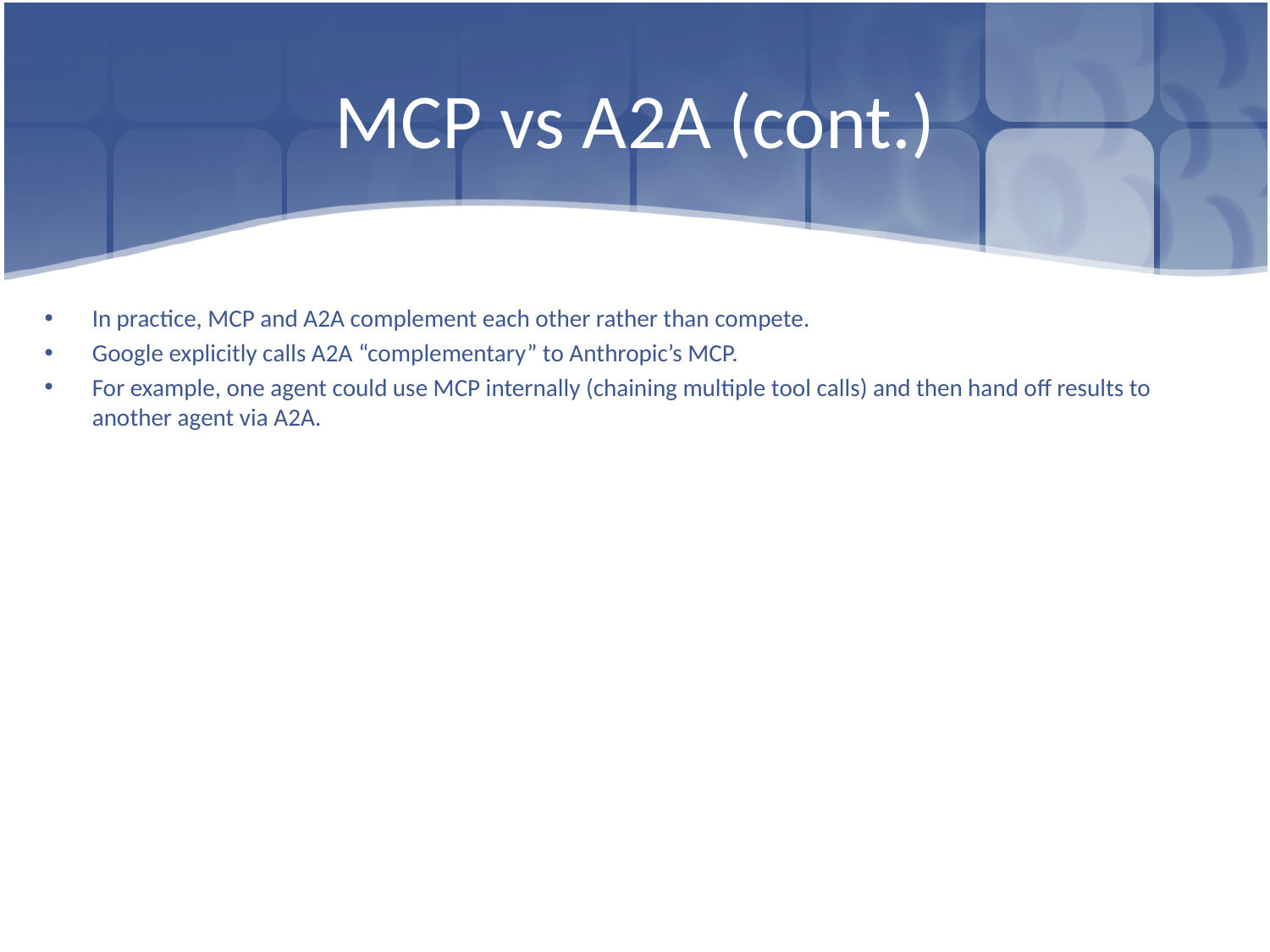

# MCP vs A2A (cont.)
In practice, MCP and A2A complement each other rather than compete.
Google explicitly calls A2A “complementary” to Anthropic’s MCP.
For example, one agent could use MCP internally (chaining multiple tool calls) and then hand off results to another agent via A2A.